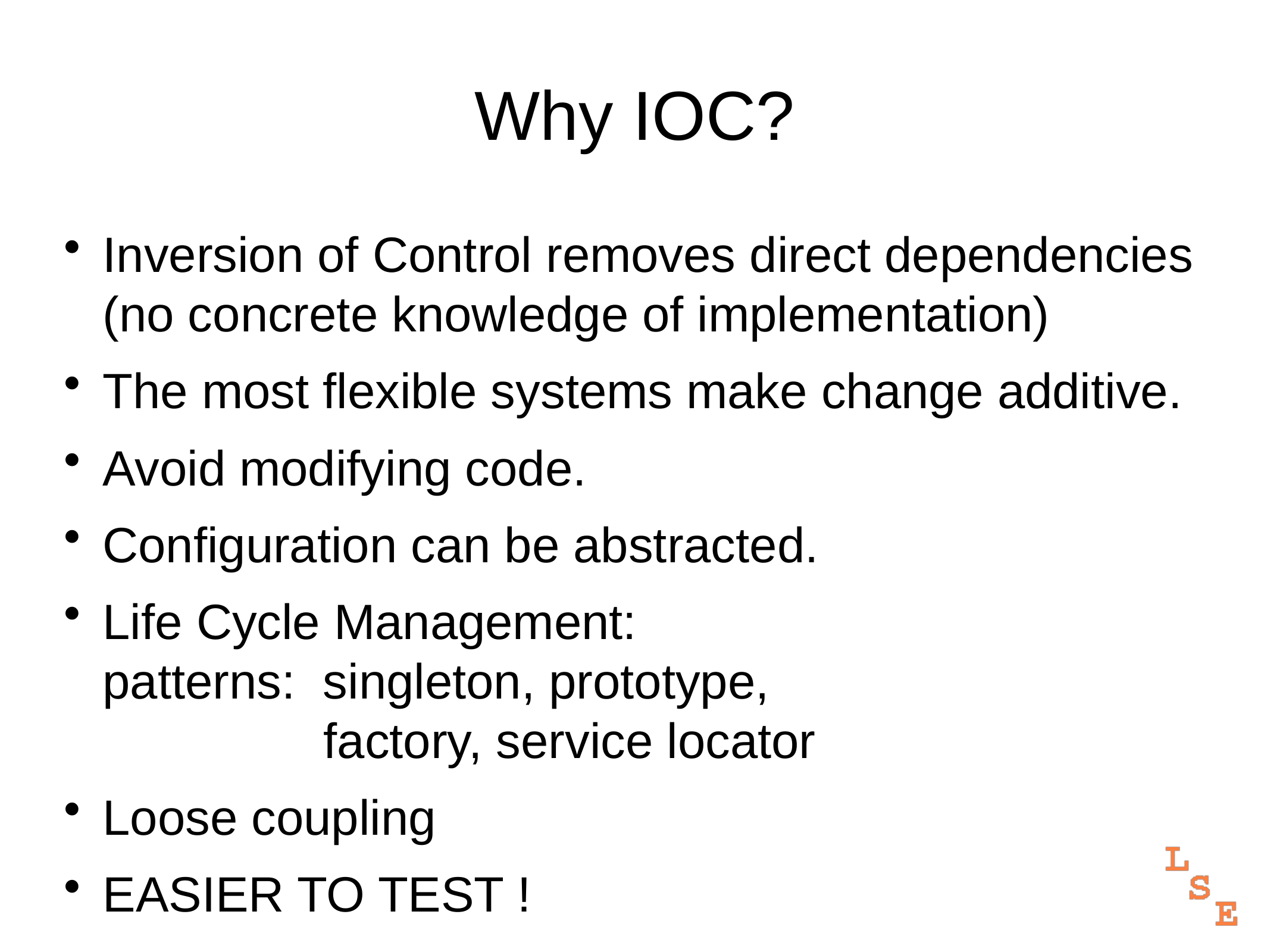

# Why IOC?
Inversion of Control removes direct dependencies (no concrete knowledge of implementation)
The most flexible systems make change additive.
Avoid modifying code.
Configuration can be abstracted.
Life Cycle Management:
patterns:  singleton, prototype,
                factory, service locator
Loose coupling
EASIER TO TEST !
18